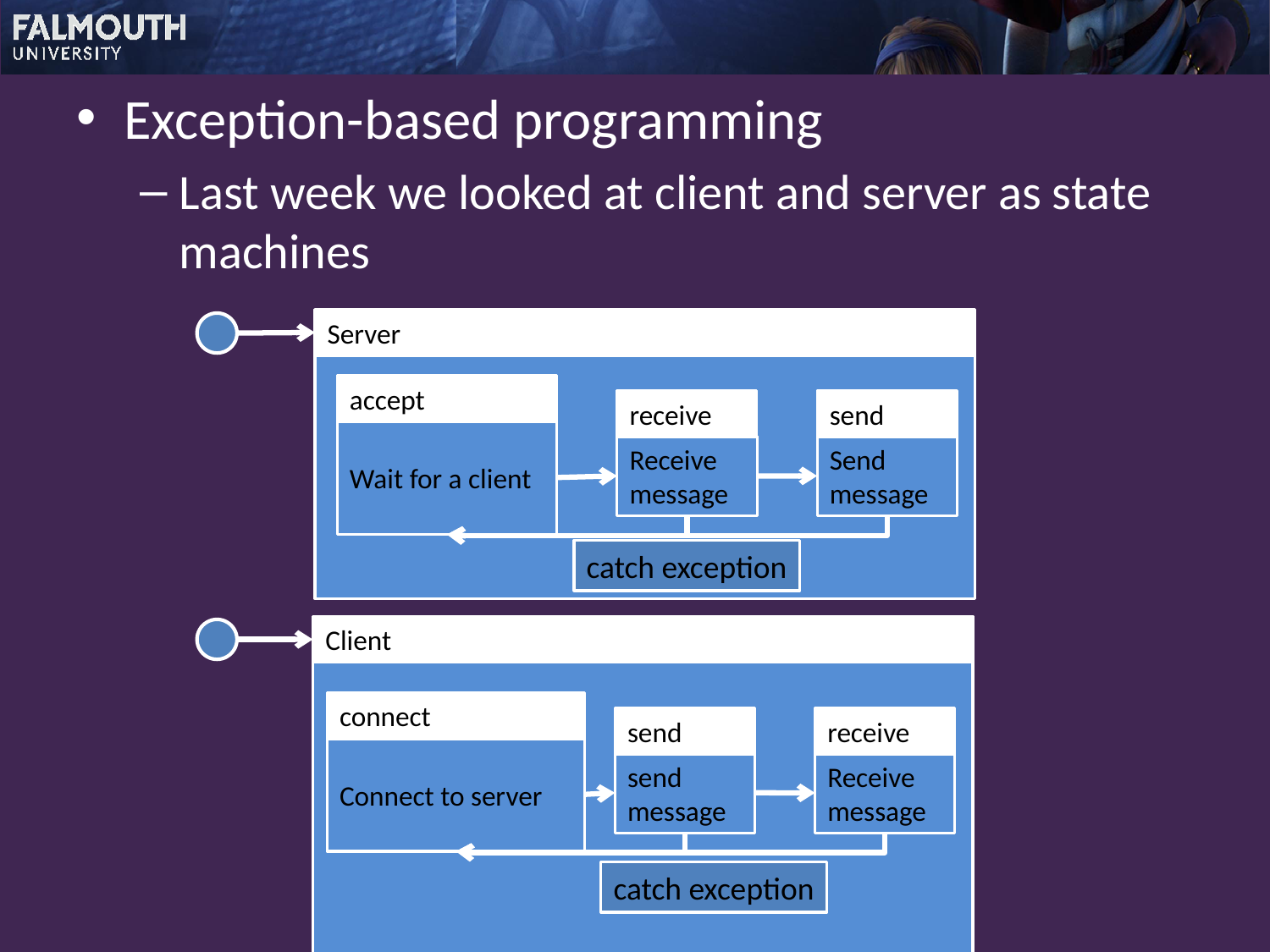

Exception-based programming
Last week we looked at client and server as state machines

Server

accept

Wait for a client

receive
Receive
message
send
Send
message
catch exception
Client

connect

Connect to server

send
send
message
receive
Receive
message
catch exception